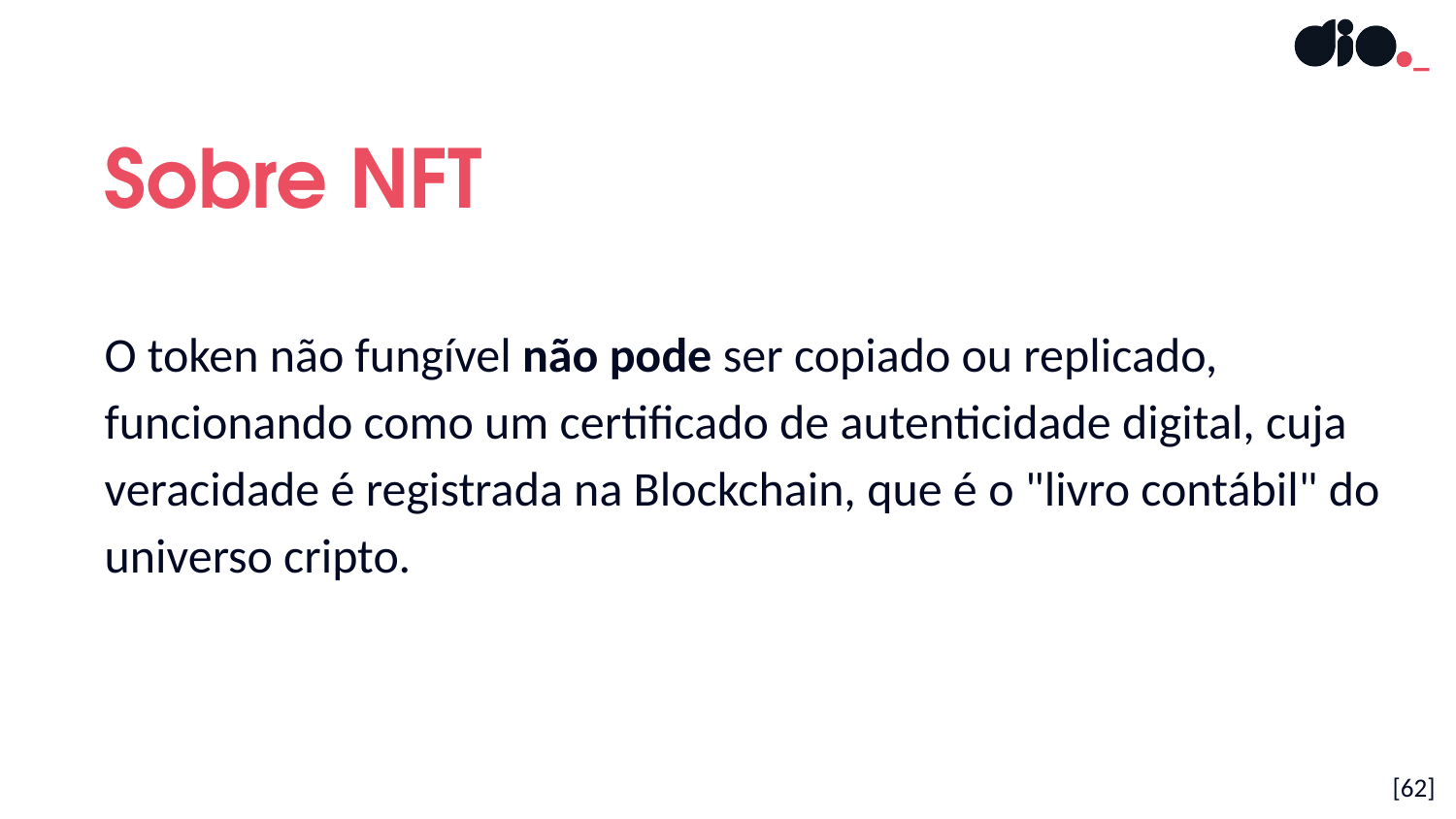

Sobre NFT
O token não fungível não pode ser copiado ou replicado, funcionando como um certificado de autenticidade digital, cuja veracidade é registrada na Blockchain, que é o "livro contábil" do universo cripto.
[62]